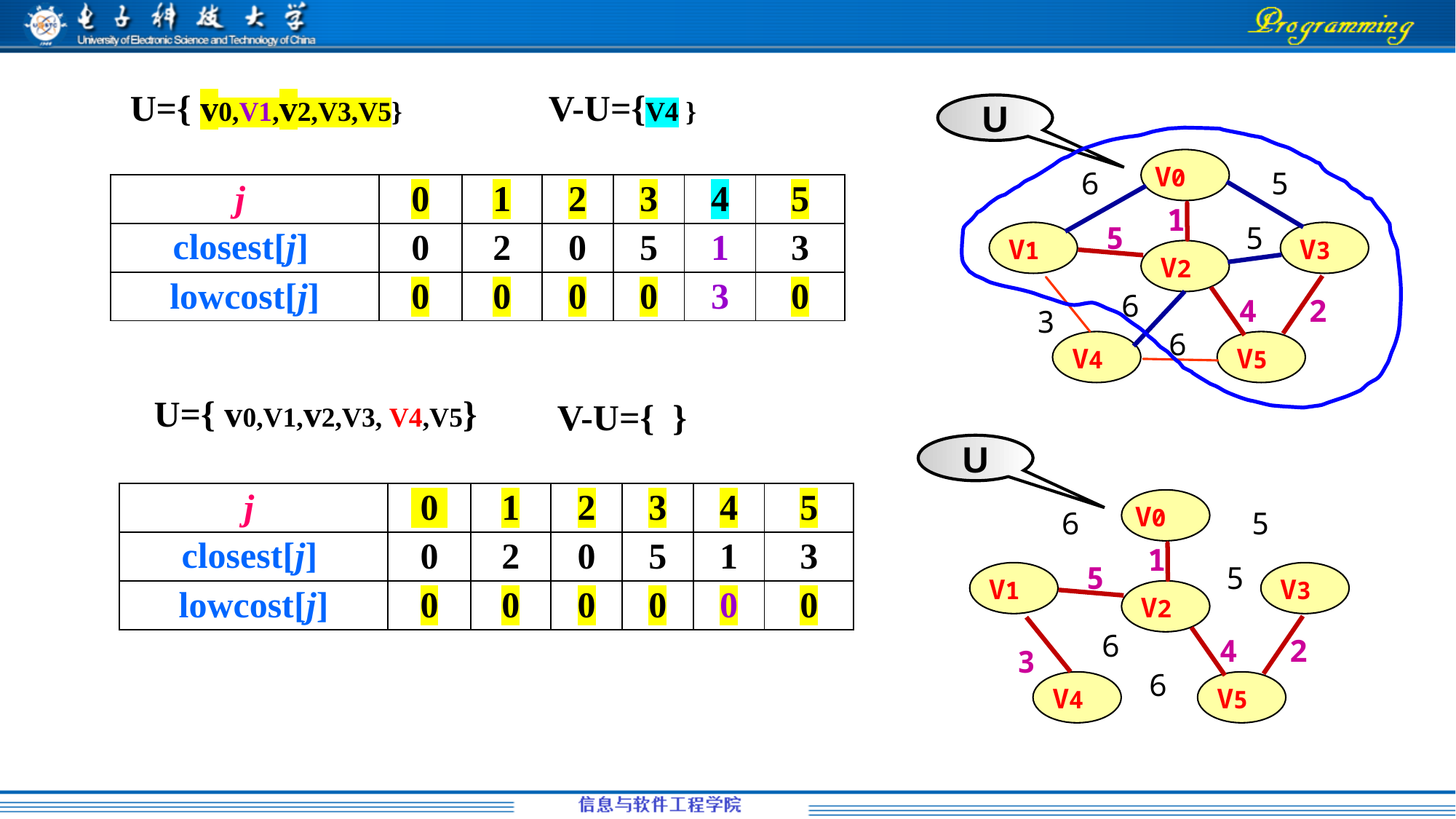

U={ v0,V1,v2,V3,V5}
V-U={V4 }
U

V0
6
5

1

5
5

V1

V3

V2

6
4
2
3
6

V4

V5

| j | 0 | 1 | 2 | 3 | 4 | 5 |
| --- | --- | --- | --- | --- | --- | --- |
| closest[j] | 0 | 2 | 0 | 5 | 1 | 3 |
| lowcost[j] | 0 | 0 | 0 | 0 | 3 | 0 |
U={ v0,V1,v2,V3, V4,V5}
V-U={  }
U

V0
6
5
1

5
5

V1

V3

V2

6
4
2
3
6

V4

V5
| j | 0 | 1 | 2 | 3 | 4 | 5 |
| --- | --- | --- | --- | --- | --- | --- |
| closest[j] | 0 | 2 | 0 | 5 | 1 | 3 |
| lowcost[j] | 0 | 0 | 0 | 0 | 0 | 0 |